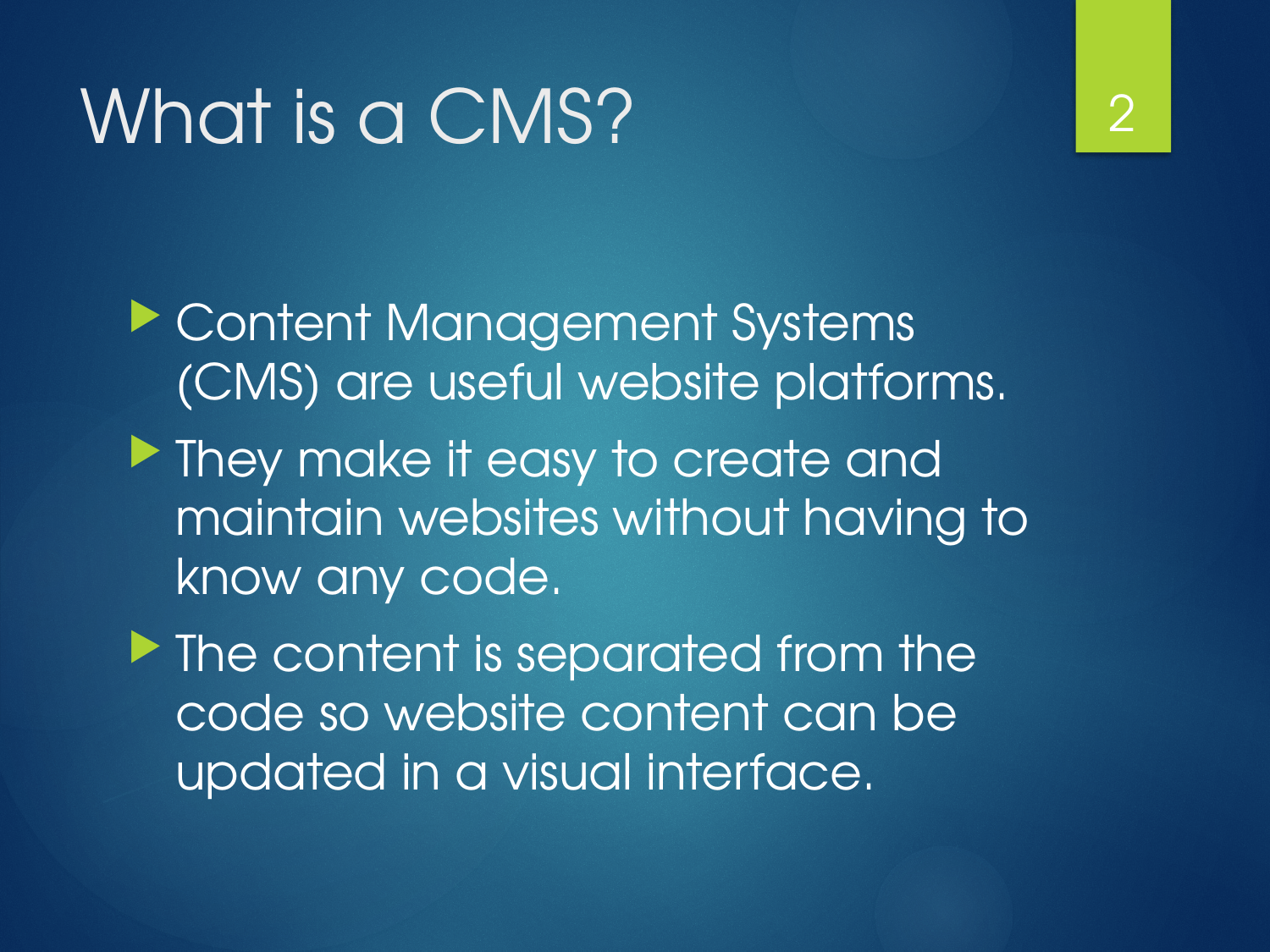

2
# What is a CMS?
Content Management Systems (CMS) are useful website platforms.
They make it easy to create and maintain websites without having to know any code.
The content is separated from the code so website content can be updated in a visual interface.